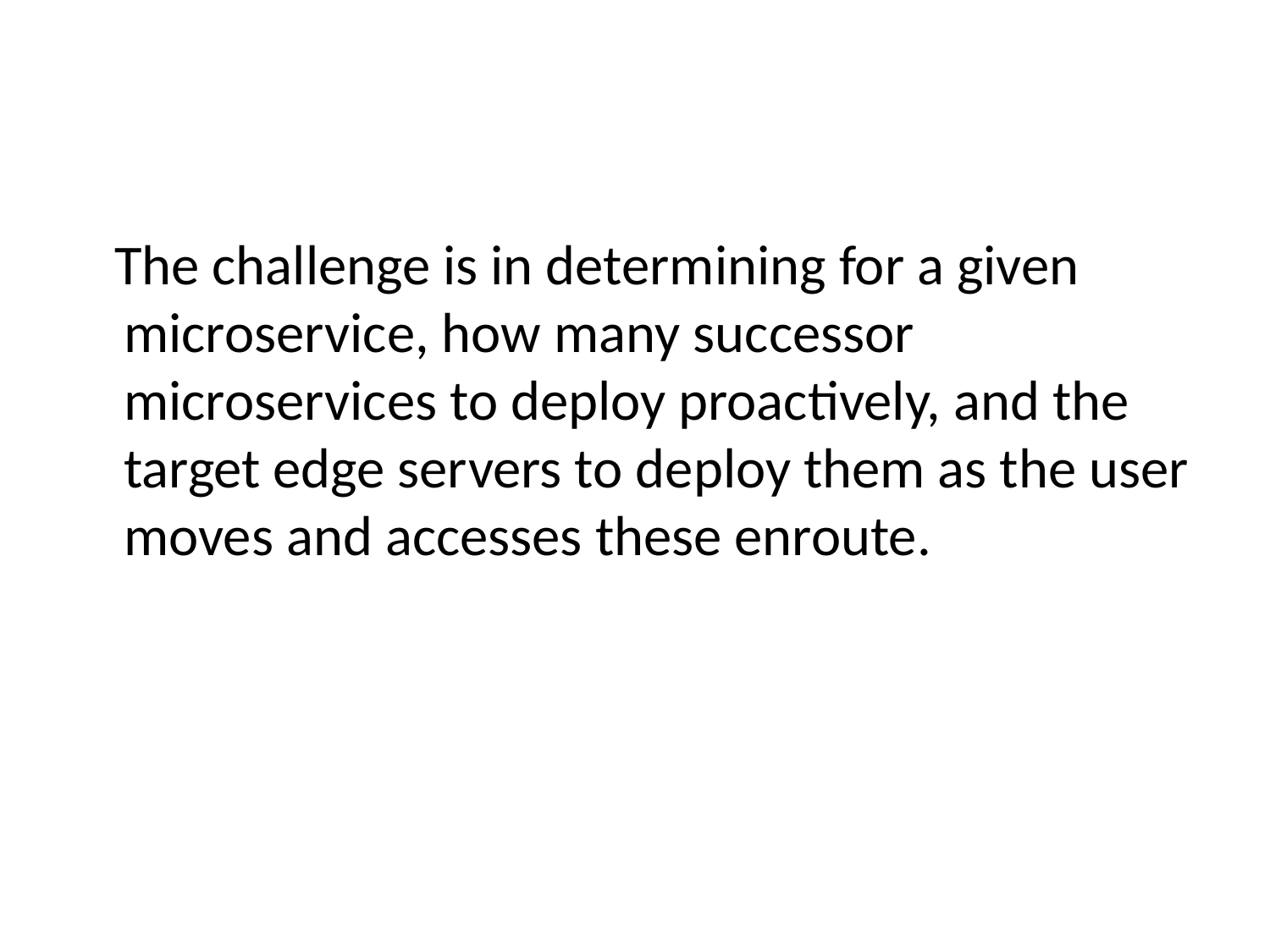

#
   The challenge is in determining for a given microservice, how many successor microservices to deploy proactively, and the target edge servers to deploy them as the user moves and accesses these enroute.